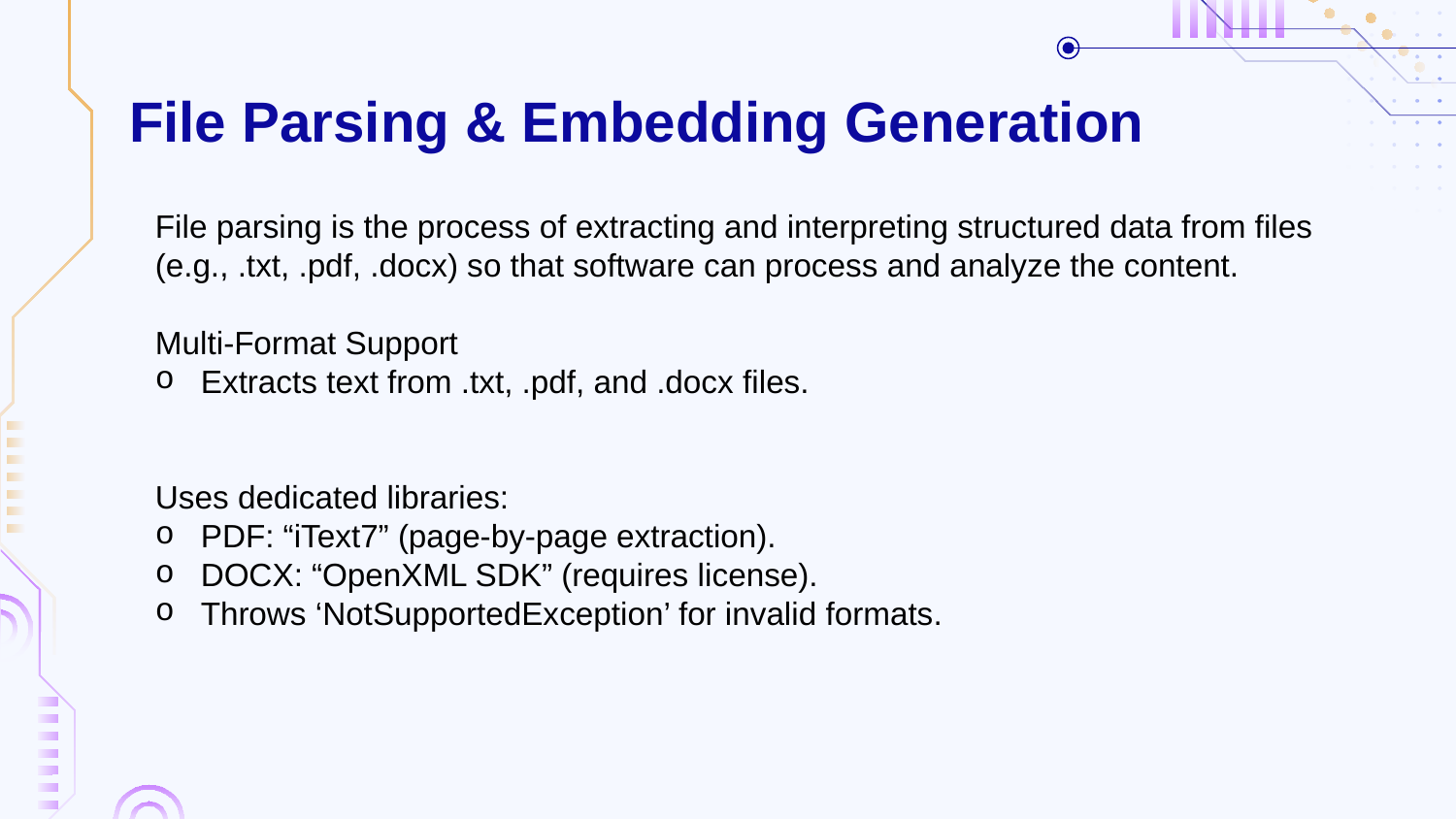

# File Parsing & Embedding Generation
File parsing is the process of extracting and interpreting structured data from files (e.g., .txt, .pdf, .docx) so that software can process and analyze the content.

Multi-Format Support
Extracts text from .txt, .pdf, and .docx files.

Uses dedicated libraries:
PDF: “iText7” (page-by-page extraction).
DOCX: “OpenXML SDK” (requires license).
Throws ‘NotSupportedException’ for invalid formats.